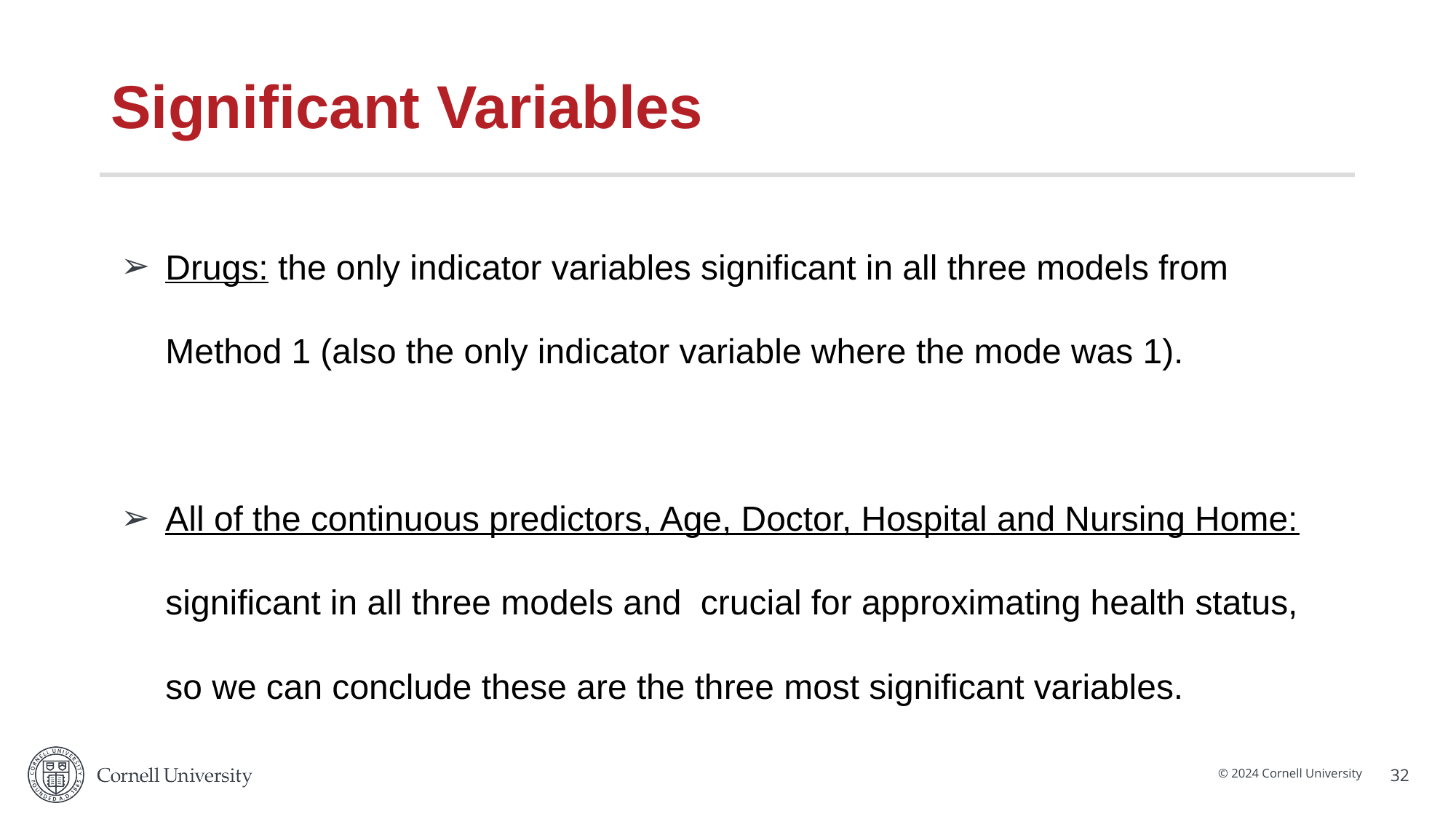

# Significant Variables
Drugs: the only indicator variables significant in all three models from Method 1 (also the only indicator variable where the mode was 1).

All of the continuous predictors, Age, Doctor, Hospital and Nursing Home: significant in all three models and  crucial for approximating health status, so we can conclude these are the three most significant variables.